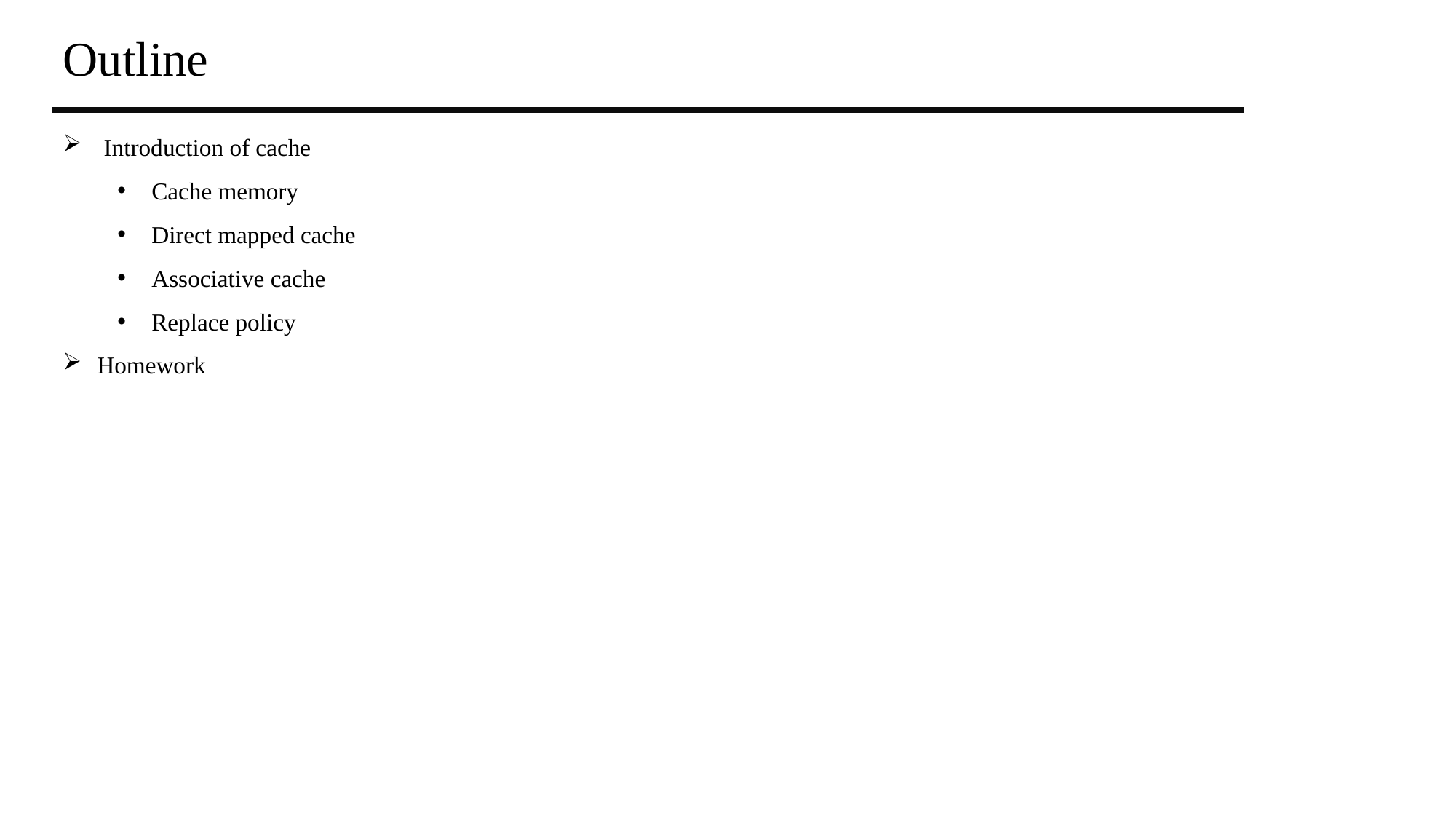

Outline
Introduction of cache
Cache memory
Direct mapped cache
Associative cache
Replace policy
Homework